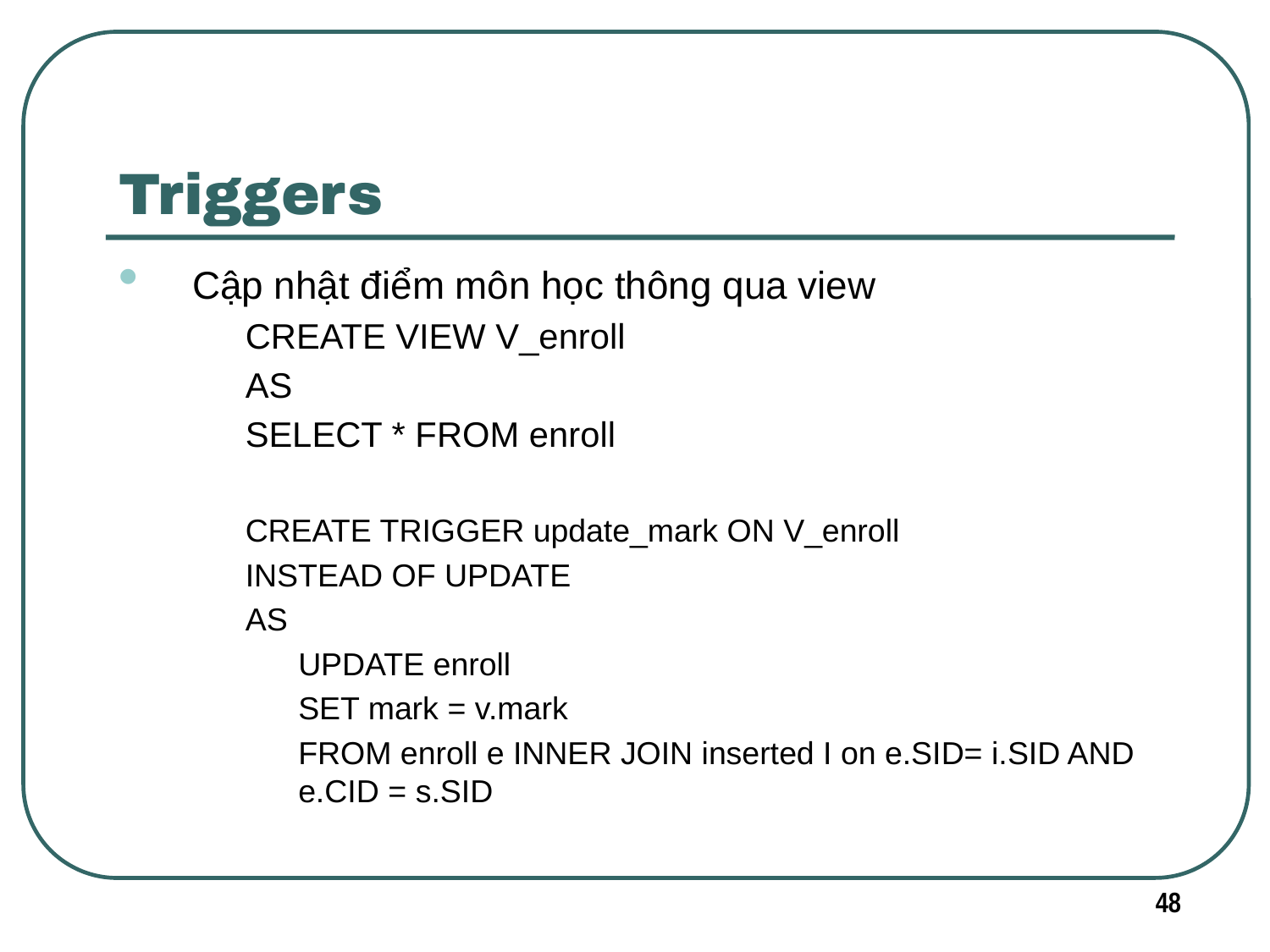

# Triggers

Cập nhật điểm môn học thông qua view
 	CREATE VIEW V_enroll
	AS
	SELECT * FROM enroll

CREATE TRIGGER update_mark ON V_enroll
INSTEAD OF UPDATE
AS
	UPDATE enroll
	SET mark = v.mark
	FROM enroll e INNER JOIN inserted I on e.SID= i.SID AND e.CID = s.SID